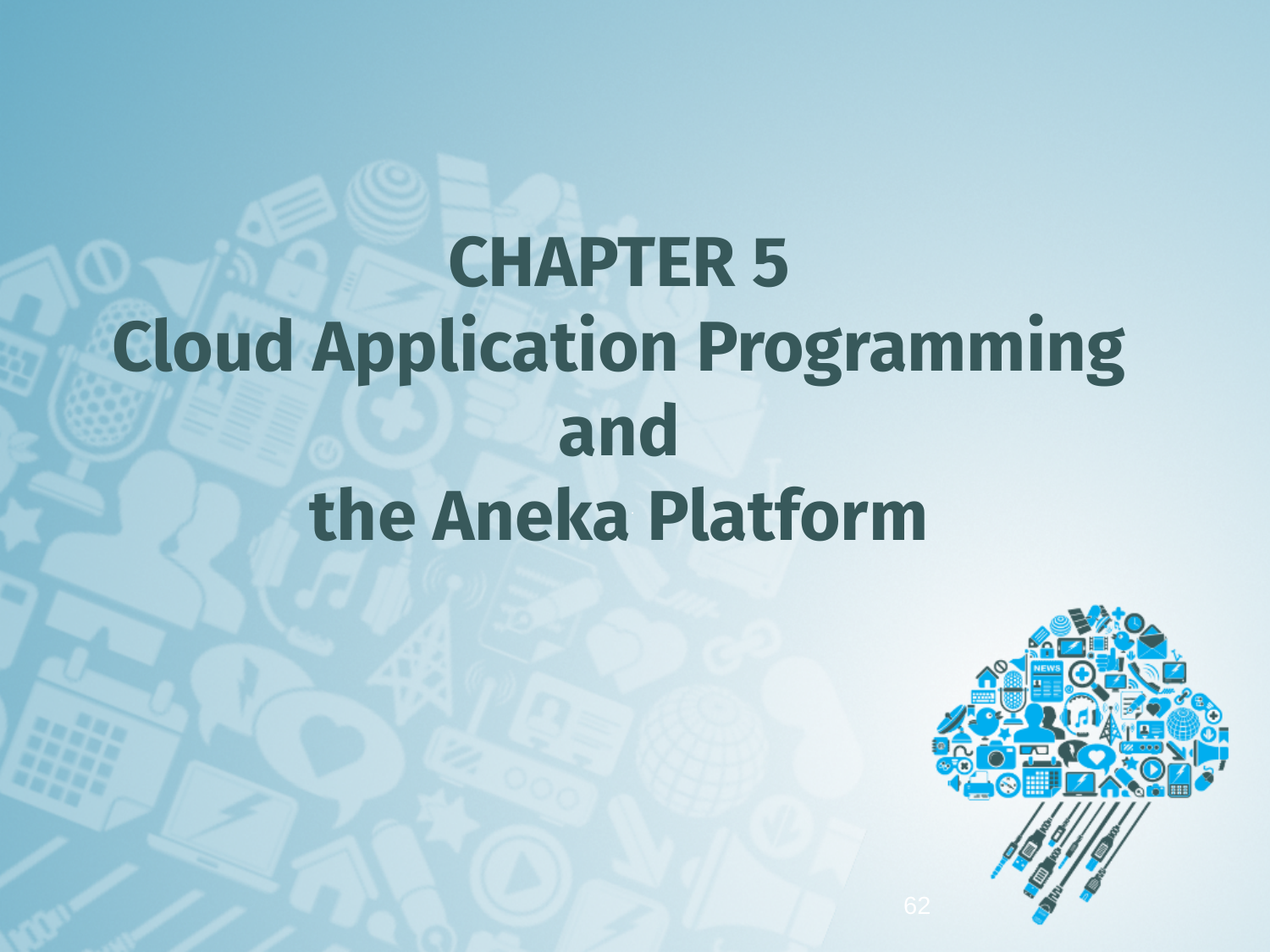

# CHAPTER 5
Cloud Application Programming and
the Aneka Platform
.
62